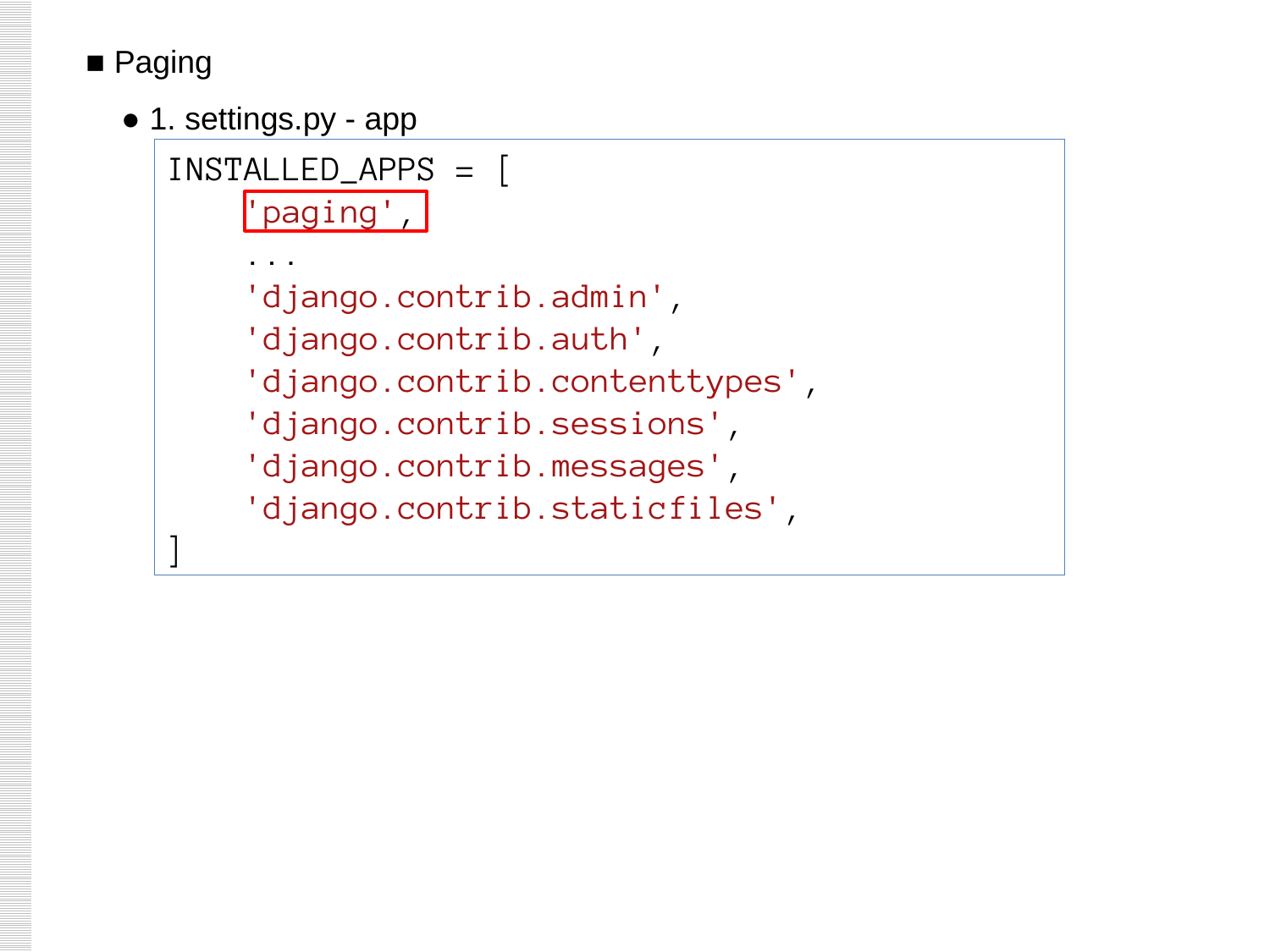

■ Paging
    ● 1. settings.py - app
INSTALLED_APPS = [
    'paging',
    ...
    'django.contrib.admin',
    'django.contrib.auth',
    'django.contrib.contenttypes',
    'django.contrib.sessions',
    'django.contrib.messages',
    'django.contrib.staticfiles',
]